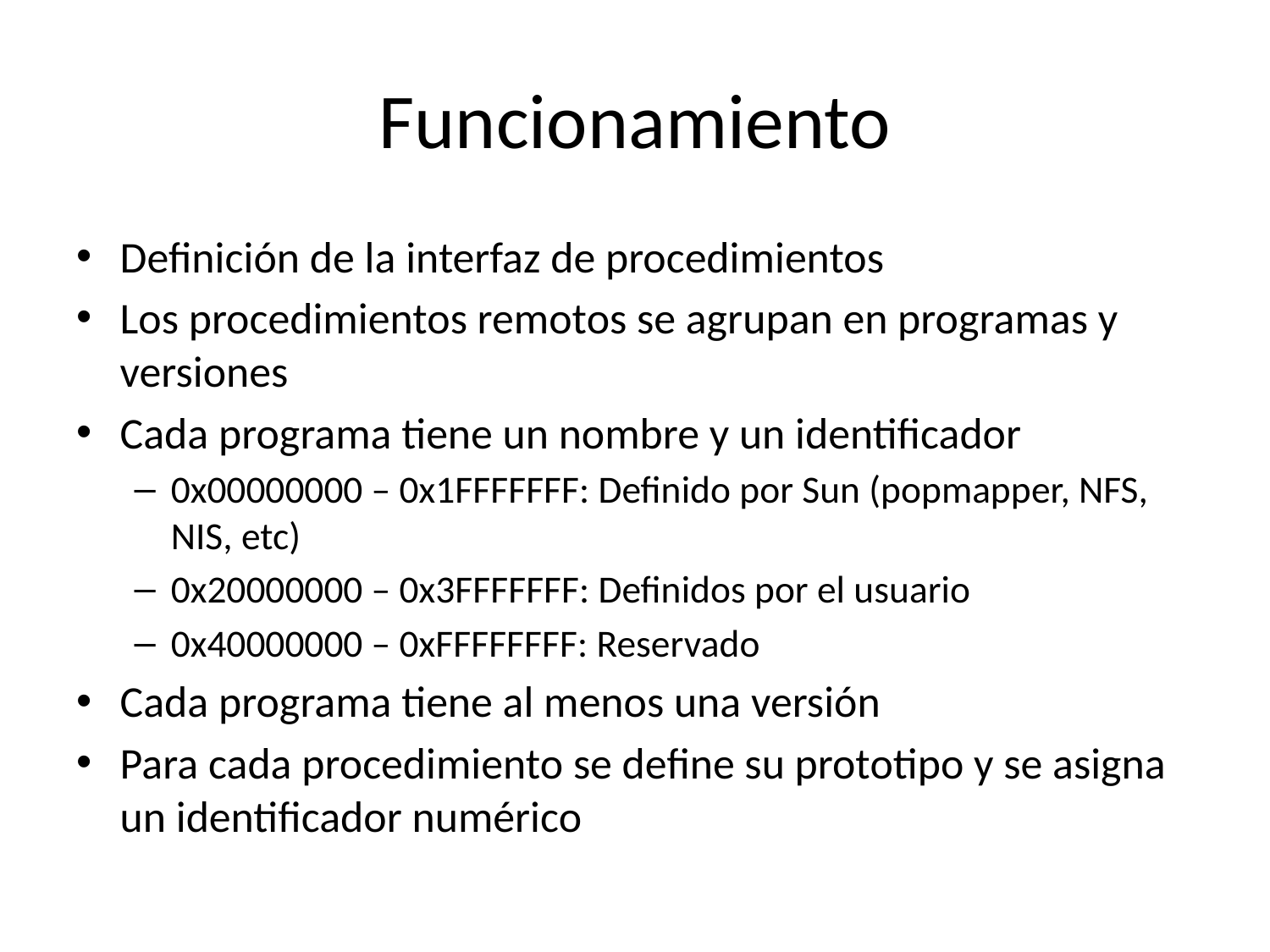

# Funcionamiento
Definición de la interfaz de procedimientos
Los procedimientos remotos se agrupan en programas y versiones
Cada programa tiene un nombre y un identificador
0x00000000 – 0x1FFFFFFF: Definido por Sun (popmapper, NFS, NIS, etc)
0x20000000 – 0x3FFFFFFF: Definidos por el usuario
0x40000000 – 0xFFFFFFFF: Reservado
Cada programa tiene al menos una versión
Para cada procedimiento se define su prototipo y se asigna un identificador numérico